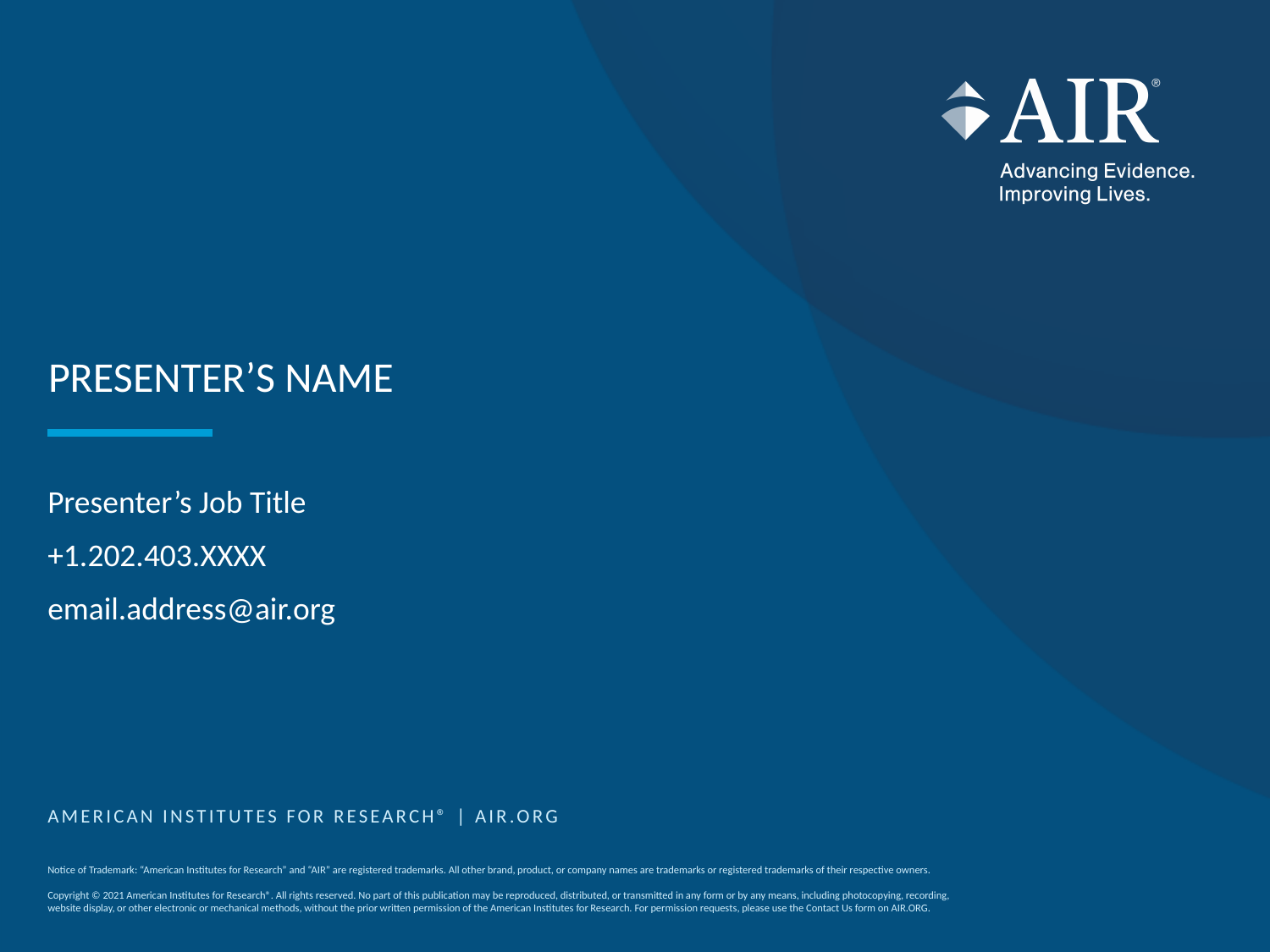

# Presenter’s Name
Presenter’s Job Title
+1.202.403.XXXX
email.address@air.org